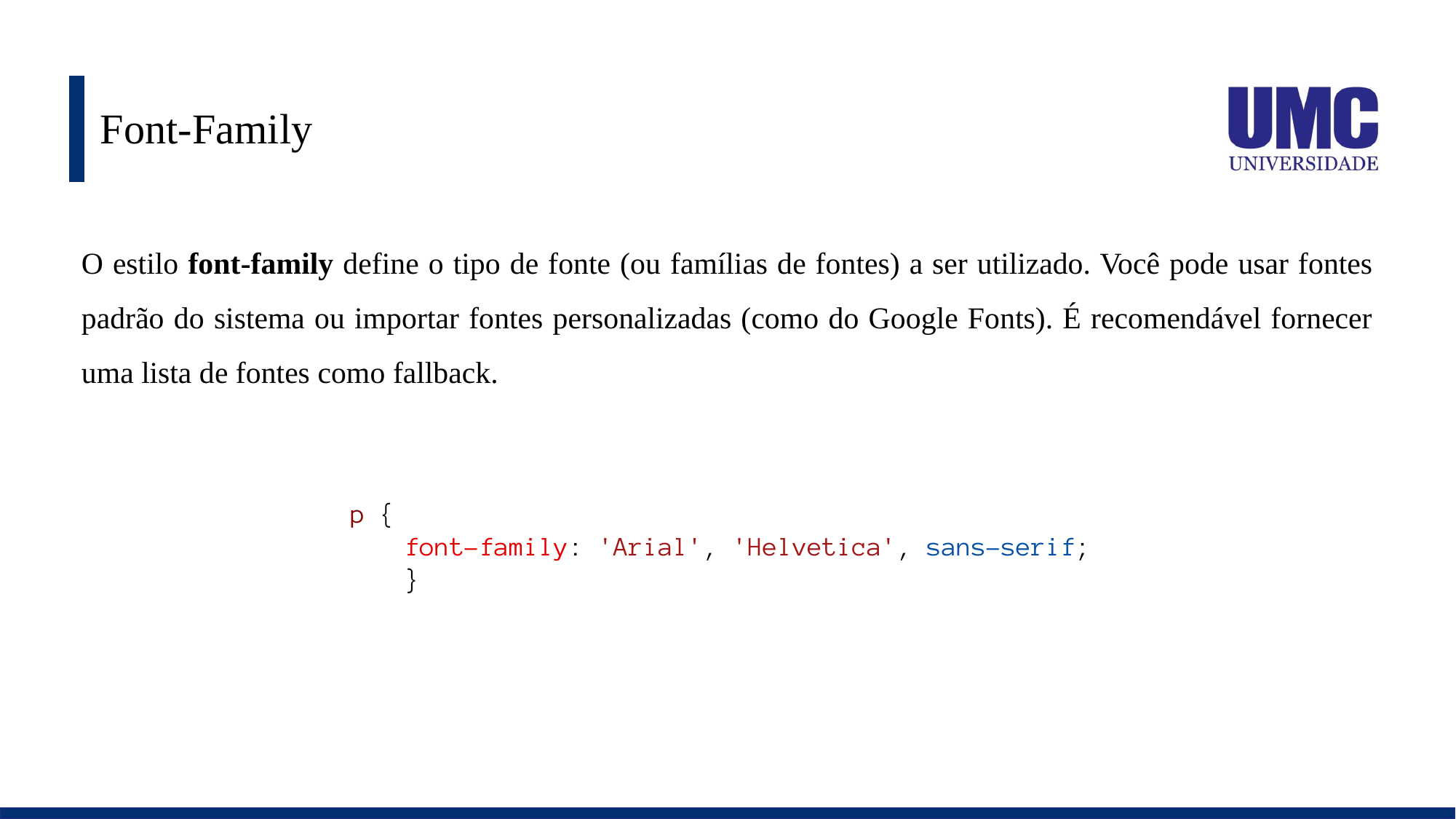

# Font-Family
O estilo font-family define o tipo de fonte (ou famílias de fontes) a ser utilizado. Você pode usar fontes padrão do sistema ou importar fontes personalizadas (como do Google Fonts). É recomendável fornecer uma lista de fontes como fallback.

p {
font-family: 'Arial', 'Helvetica', sans-serif;
}